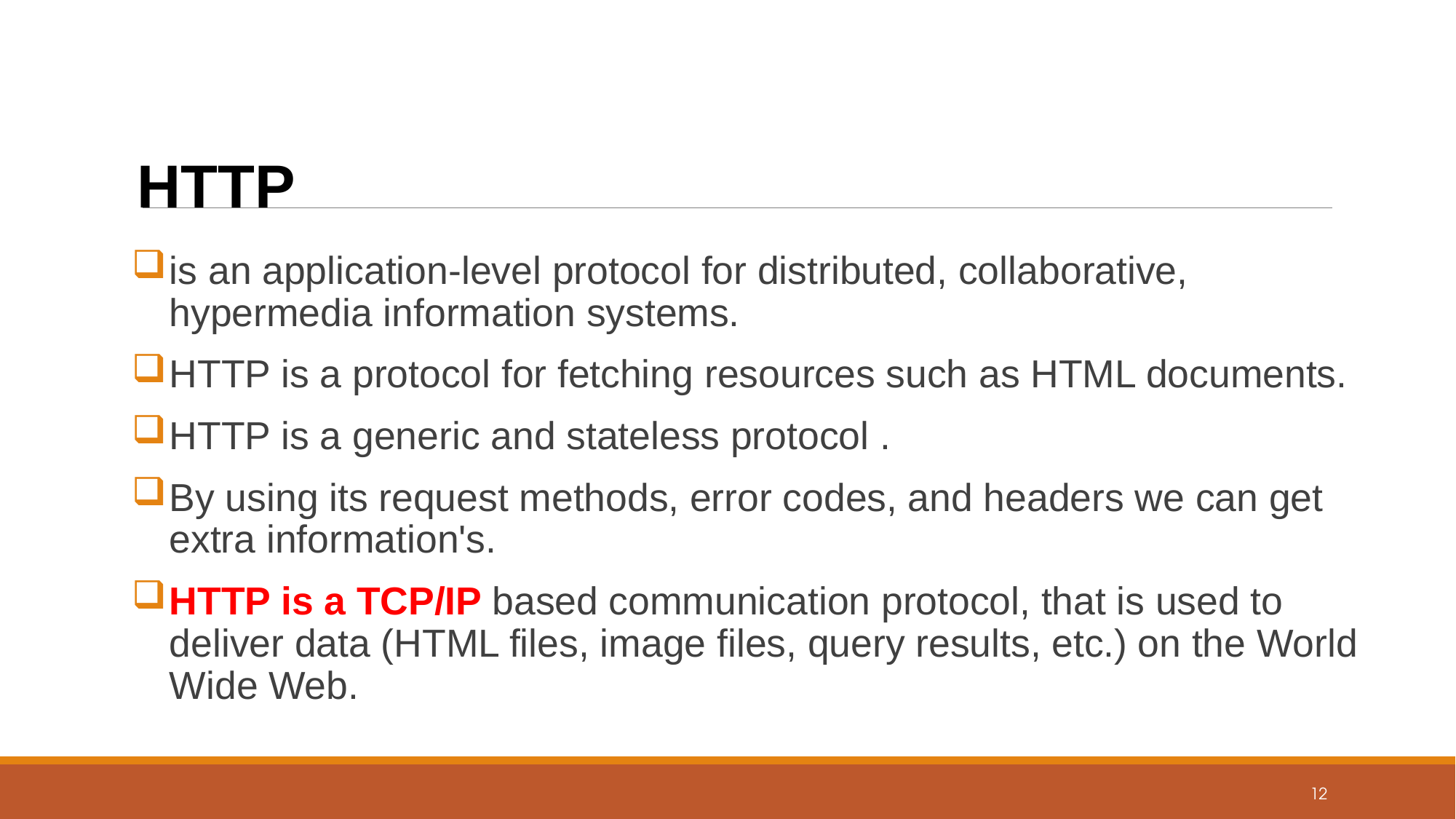

HTTP
is an application-level protocol for distributed, collaborative, hypermedia information systems.
HTTP is a protocol for fetching resources such as HTML documents.
HTTP is a generic and stateless protocol .
By using its request methods, error codes, and headers we can get extra information's.
HTTP is a TCP/IP based communication protocol, that is used to deliver data (HTML files, image files, query results, etc.) on the World Wide Web.
12